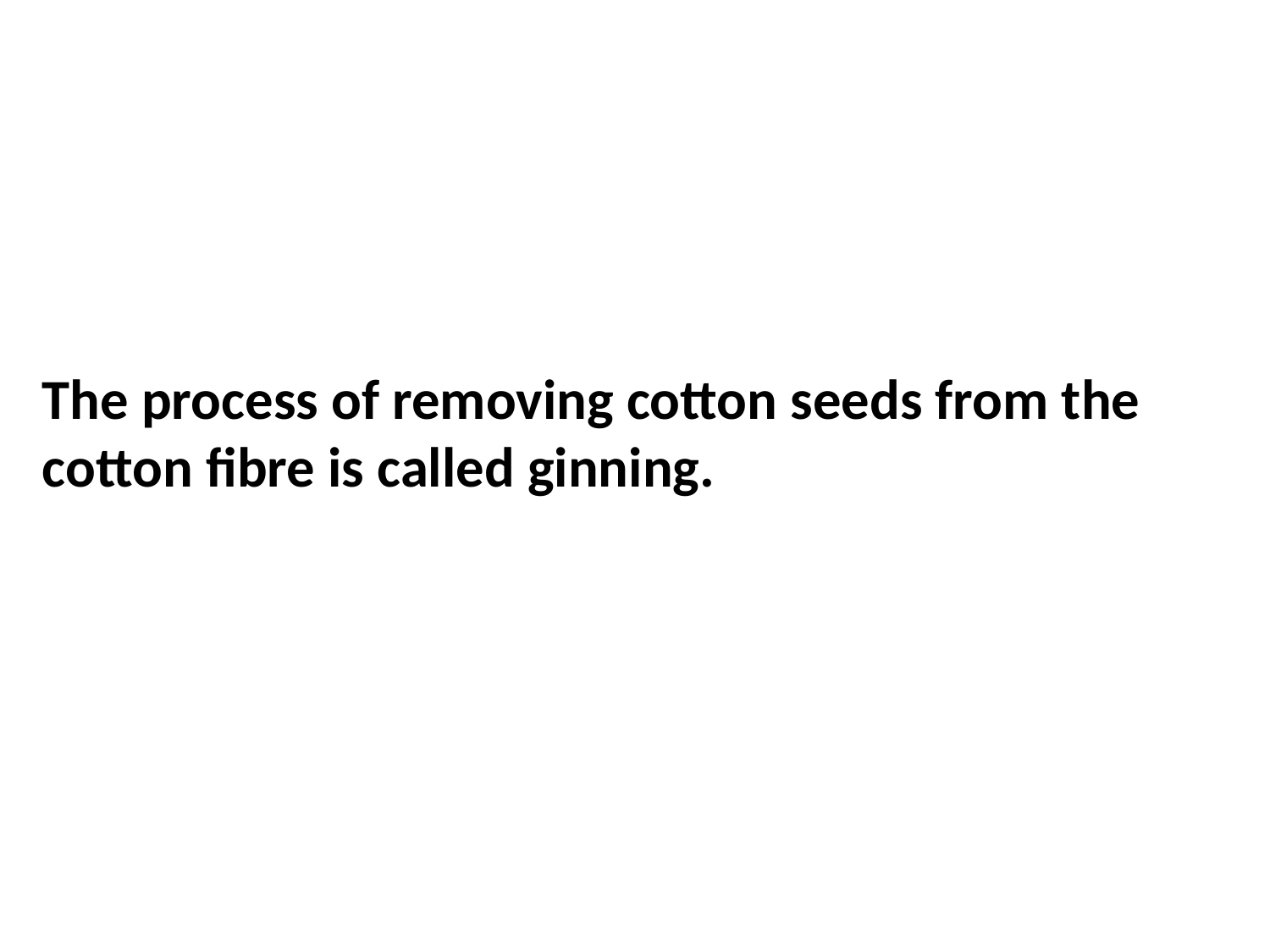

The process of removing cotton seeds from the cotton fibre is called ginning.